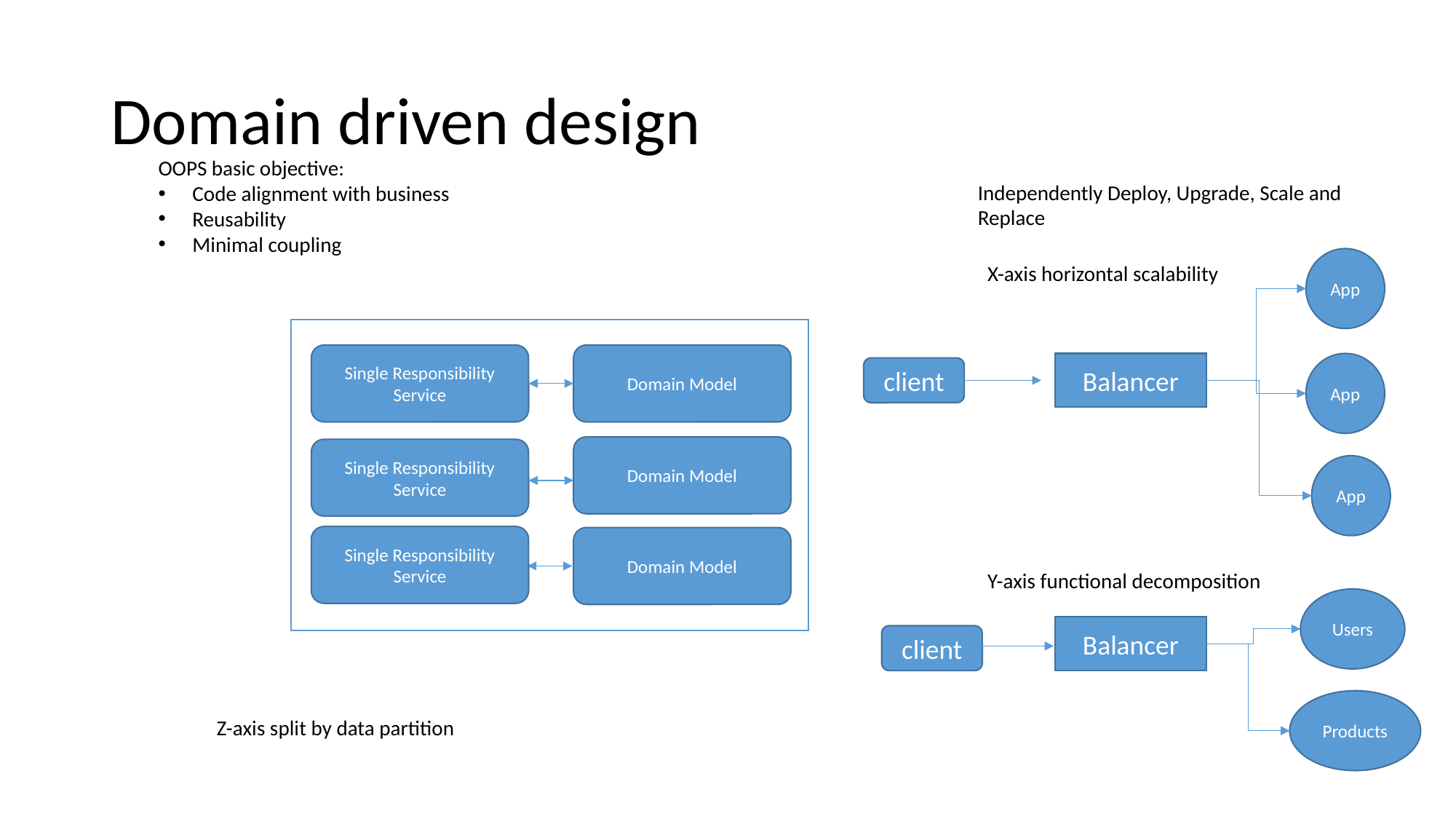

# Domain driven design
OOPS basic objective:
Code alignment with business
Reusability
Minimal coupling
Independently Deploy, Upgrade, Scale and Replace
App
X-axis horizontal scalability

Single Responsibility Service
Domain Model
Balancer
App
client
Domain Model
Single Responsibility Service
App
Single Responsibility Service
Domain Model
Y-axis functional decomposition
Users
Balancer
client
Products
Z-axis split by data partition